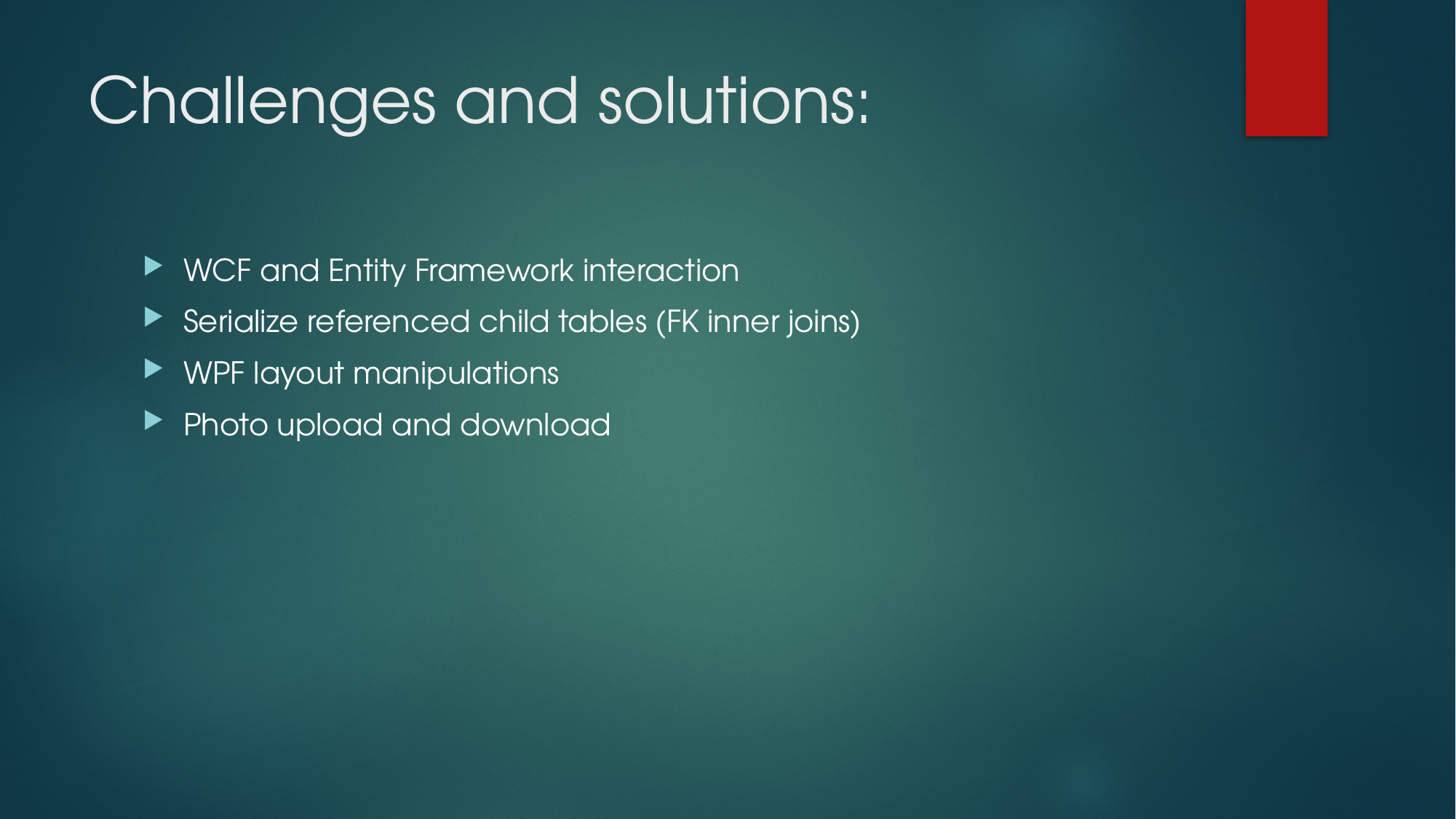

# Challenges and solutions:
WCF and Entity Framework interaction
Serialize referenced child tables (FK inner joins)
WPF layout manipulations
Photo upload and download